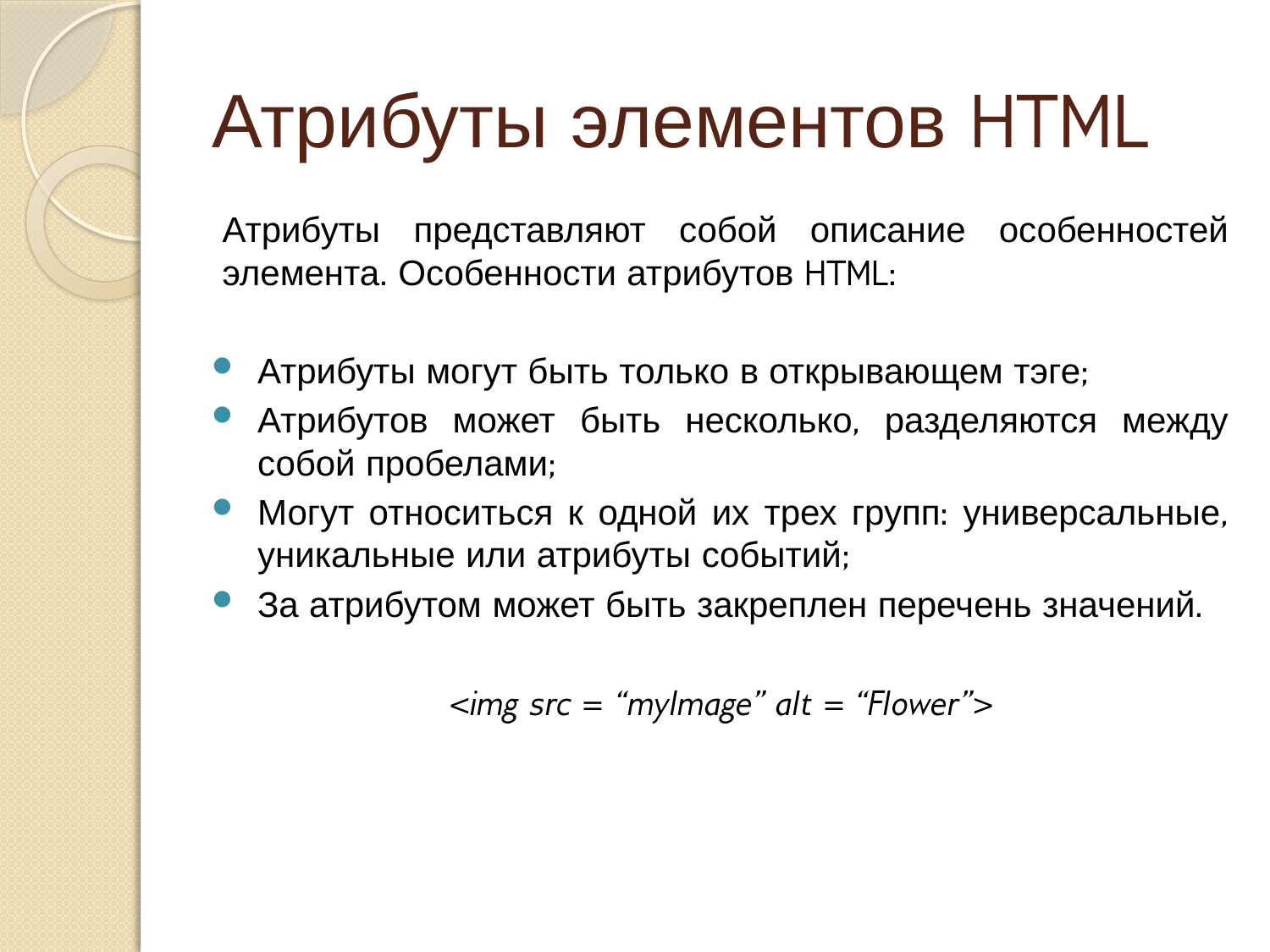

# Атрибуты элементов HTML
Атрибуты представляют собой описание особенностей элемента. Особенности атрибутов HTML:

Атрибуты могут быть только в открывающем тэге;
Атрибутов может быть несколько, разделяются между собой пробелами;
Могут относиться к одной их трех групп: универсальные, уникальные или атрибуты событий;
За атрибутом может быть закреплен перечень значений.

<img src = “myImage” alt = “Flower”>